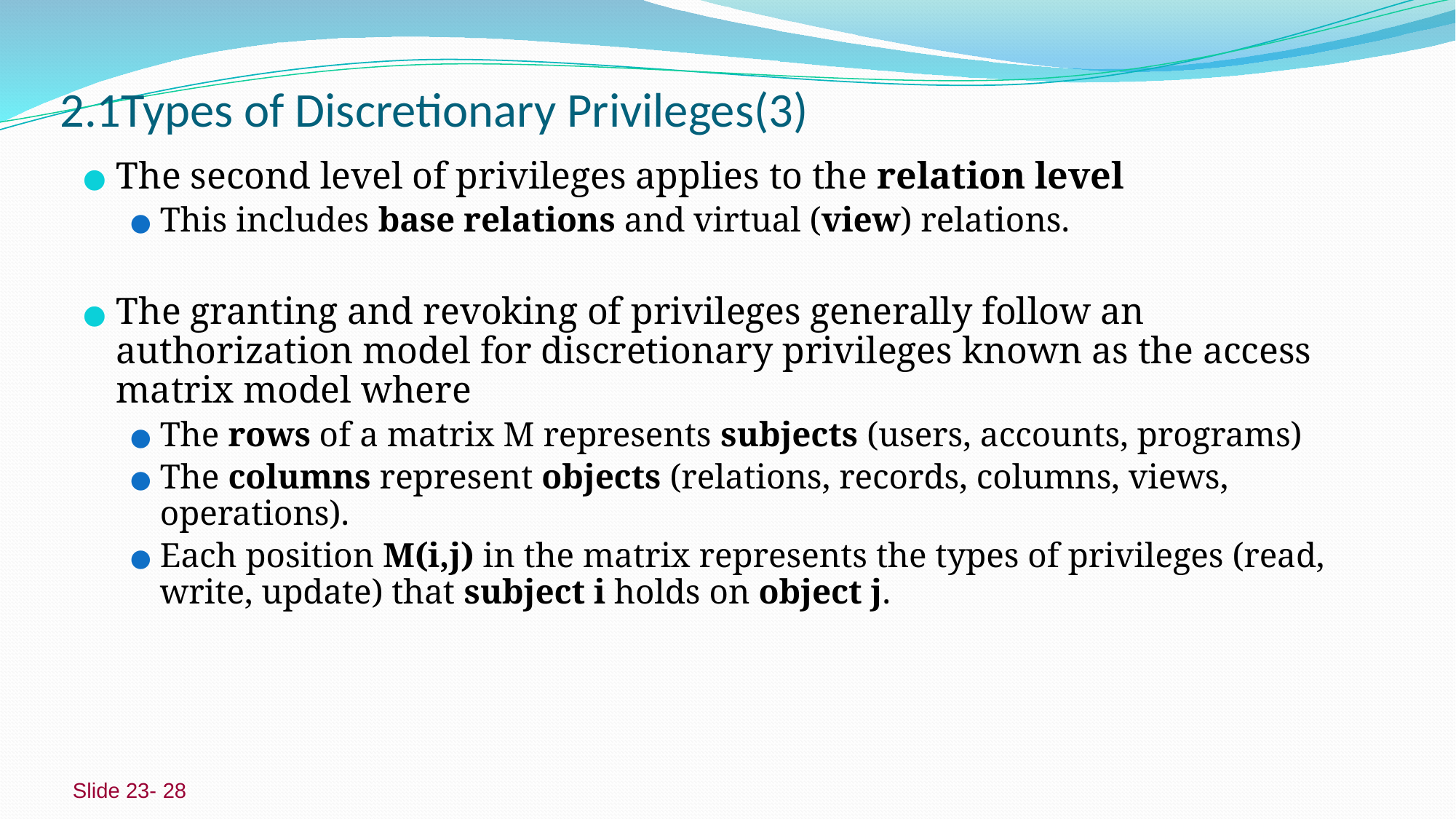

# 2.1Types of Discretionary Privileges(3)
The second level of privileges applies to the relation level
This includes base relations and virtual (view) relations.

The granting and revoking of privileges generally follow an authorization model for discretionary privileges known as the access matrix model where
The rows of a matrix M represents subjects (users, accounts, programs)
The columns represent objects (relations, records, columns, views, operations).
Each position M(i,j) in the matrix represents the types of privileges (read, write, update) that subject i holds on object j.
Slide 23- 28